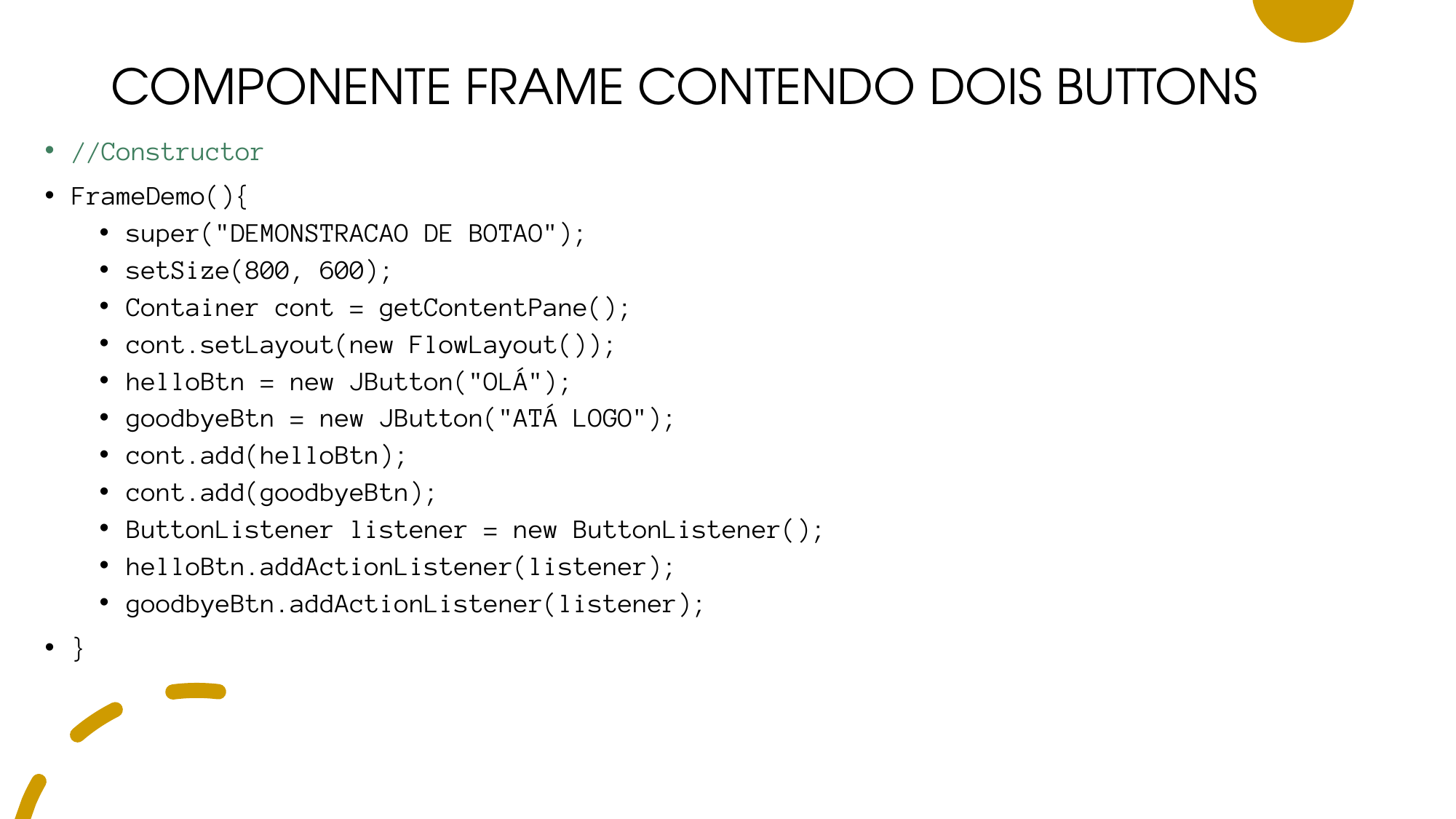

# COMPONENTE FRAME CONTENDO DOIS BUTTONS
//Constructor
FrameDemo(){
super("DEMONSTRACAO DE BOTAO");
setSize(800, 600);
Container cont = getContentPane();
cont.setLayout(new FlowLayout());
helloBtn = new JButton("OLÁ");
goodbyeBtn = new JButton("ATÁ LOGO");
cont.add(helloBtn);
cont.add(goodbyeBtn);
ButtonListener listener = new ButtonListener();
helloBtn.addActionListener(listener);
goodbyeBtn.addActionListener(listener);
}